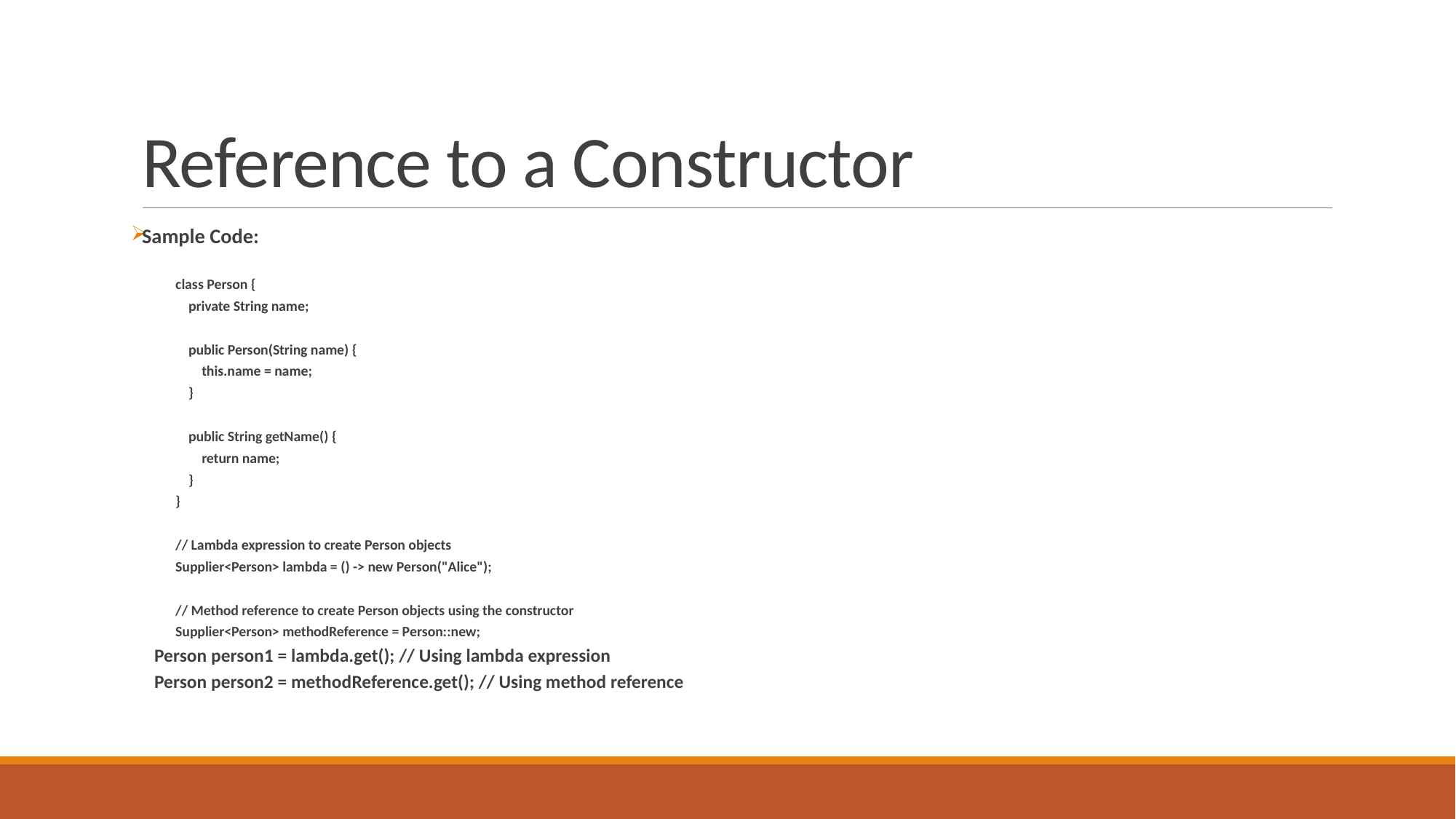

# Reference to a Constructor
Sample Code:
class Person {
    private String name;

    public Person(String name) {
        this.name = name;
    }

    public String getName() {
        return name;
    }
}

// Lambda expression to create Person objects
Supplier<Person> lambda = () -> new Person("Alice");

// Method reference to create Person objects using the constructor
Supplier<Person> methodReference = Person::new;
Person person1 = lambda.get(); // Using lambda expression
Person person2 = methodReference.get(); // Using method reference